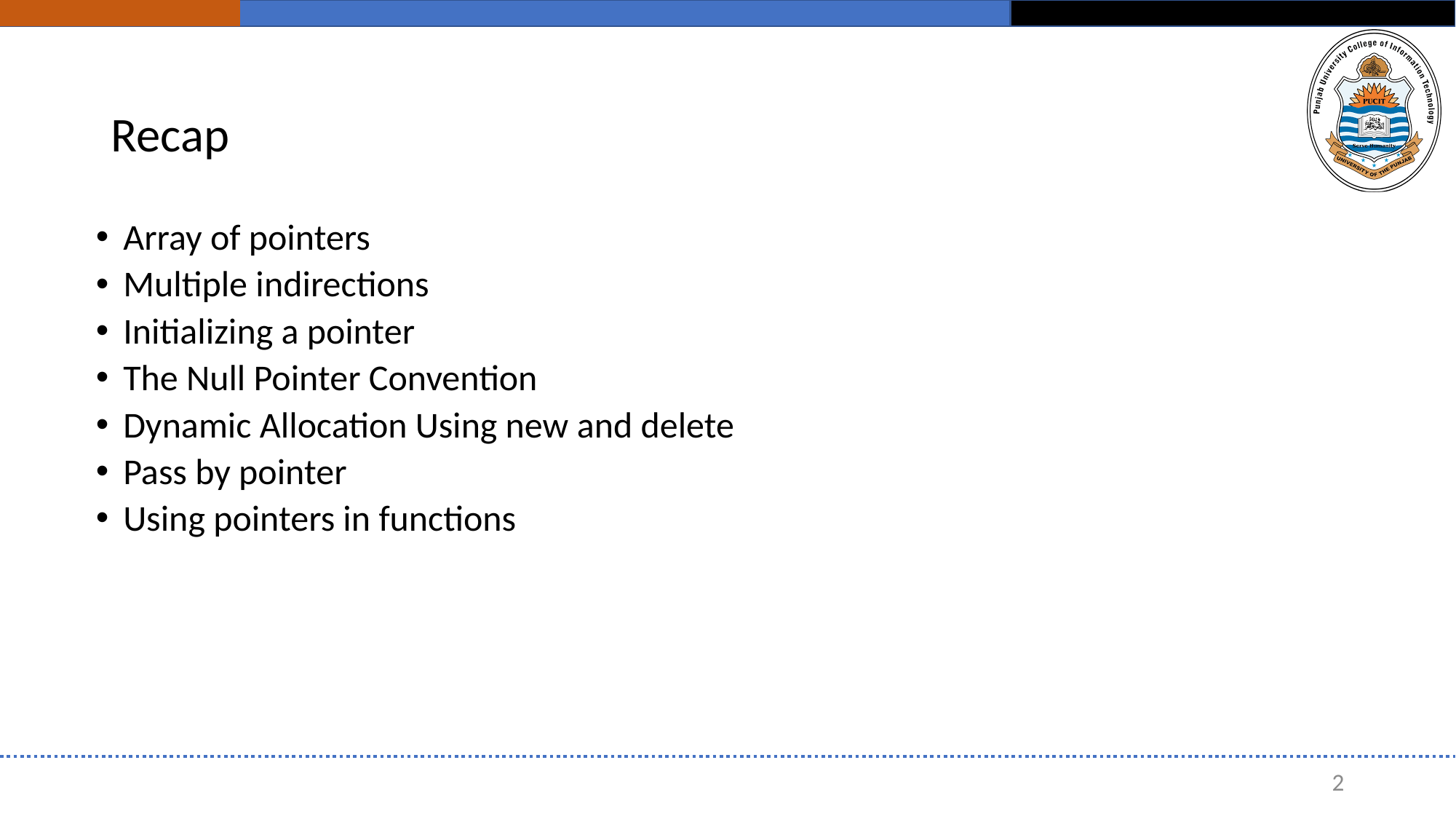

# Recap
Array of pointers
Multiple indirections
Initializing a pointer
The Null Pointer Convention
Dynamic Allocation Using new and delete
Pass by pointer
Using pointers in functions
2